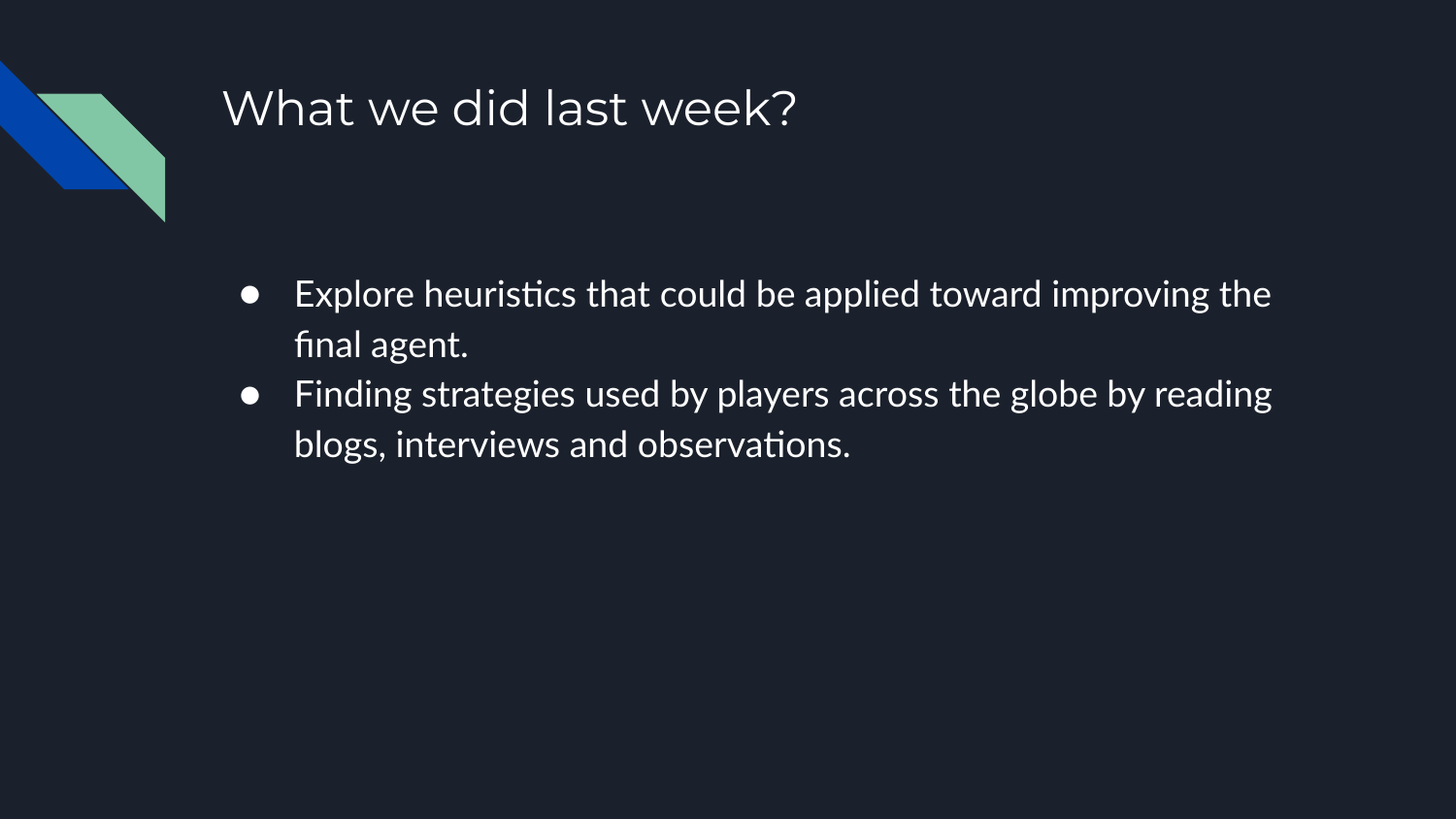

# What we did last week?
Explore heuristics that could be applied toward improving the final agent.
Finding strategies used by players across the globe by reading blogs, interviews and observations.